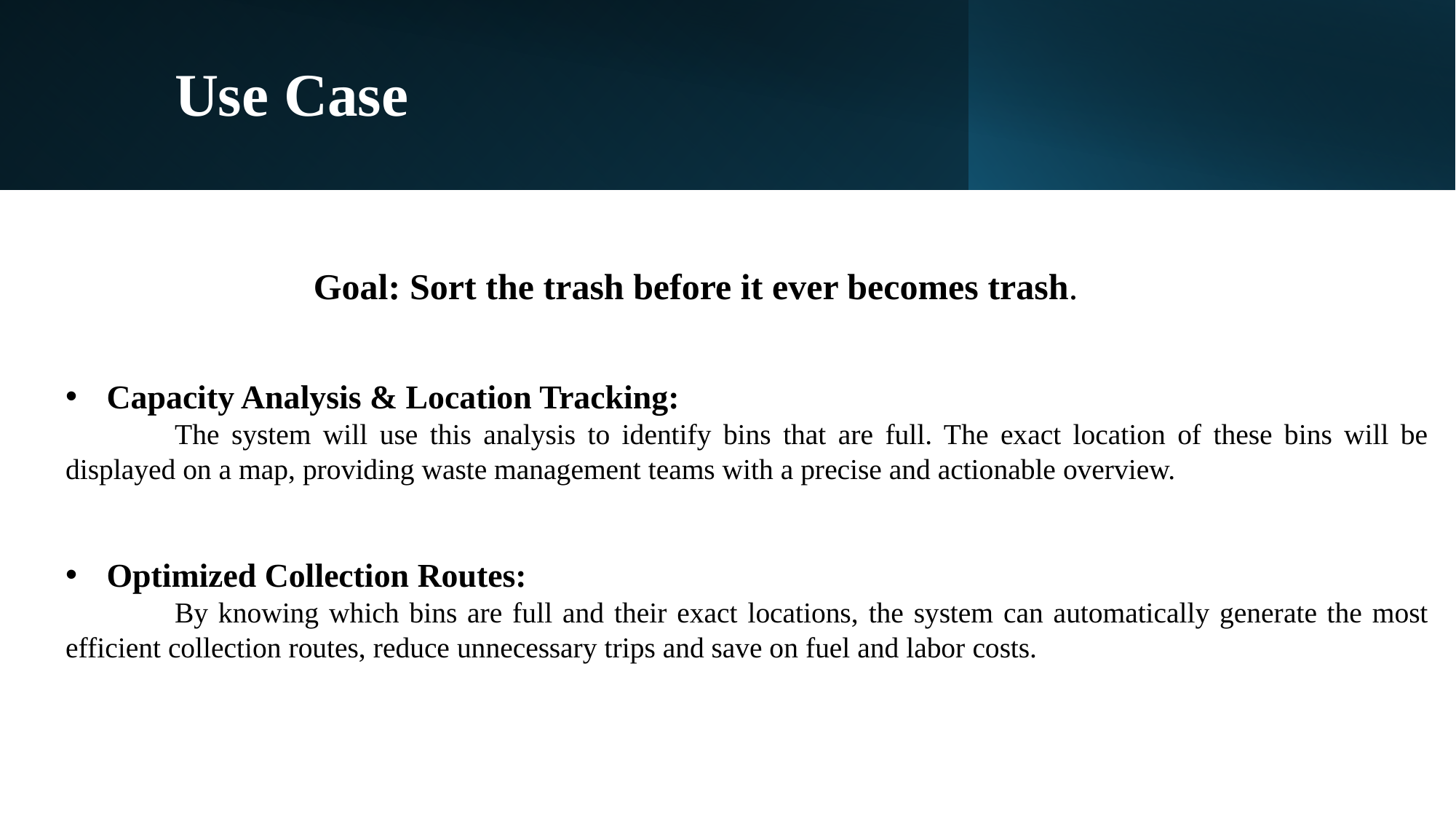

Use Case
Goal: Sort the trash before it ever becomes trash.

Capacity Analysis & Location Tracking:
	The system will use this analysis to identify bins that are full. The exact location of these bins will be displayed on a map, providing waste management teams with a precise and actionable overview.

Optimized Collection Routes:
	By knowing which bins are full and their exact locations, the system can automatically generate the most efficient collection routes, reduce unnecessary trips and save on fuel and labor costs.